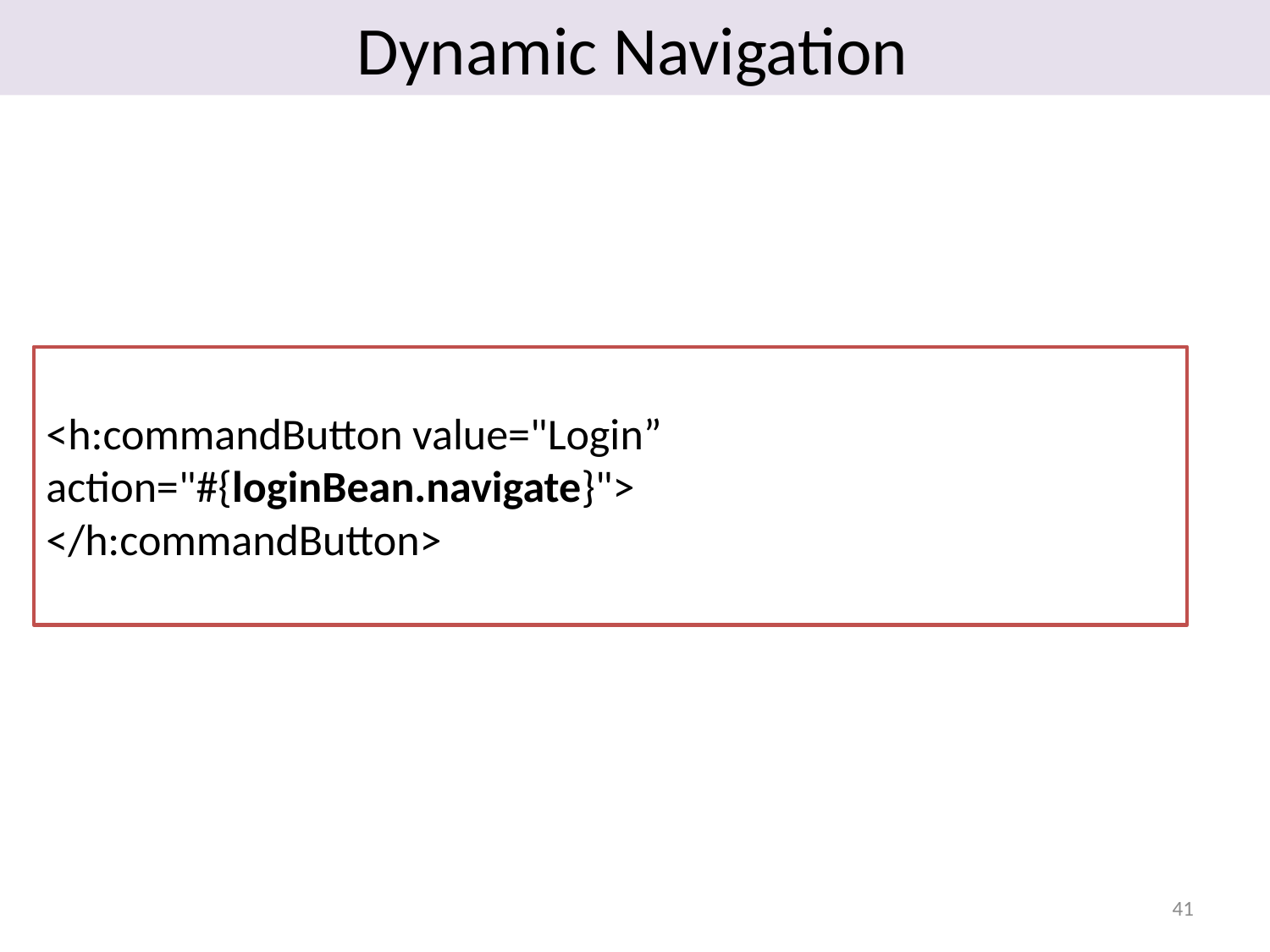

# Dynamic Navigation

<h:commandButton value="Login”	action="#{loginBean.navigate}">
</h:commandButton>
41